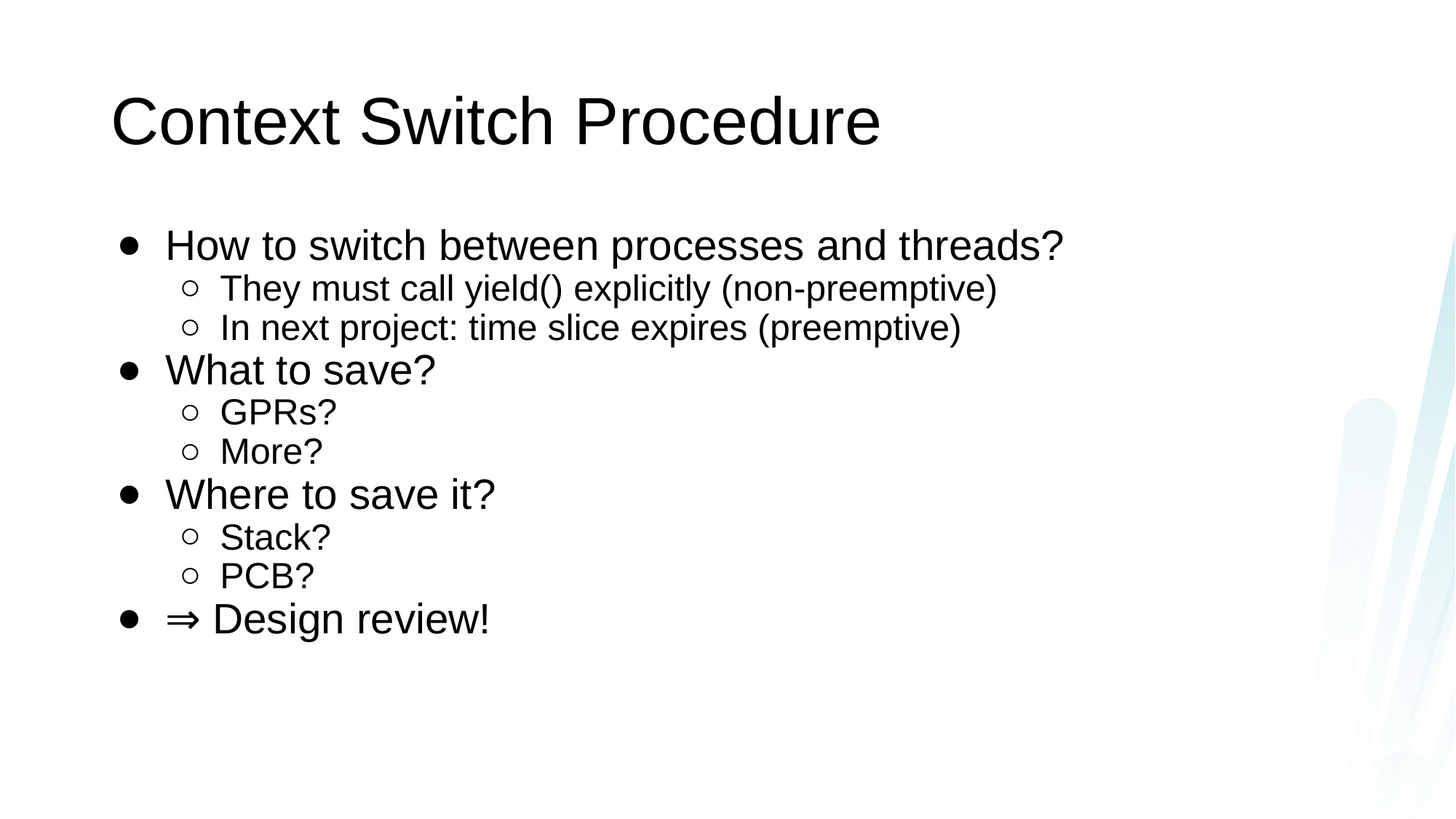

# Context Switch Procedure
How to switch between processes and threads?
They must call yield() explicitly (non-preemptive)
In next project: time slice expires (preemptive)
What to save?
GPRs?
More?
Where to save it?
Stack?
PCB?
⇒ Design review!